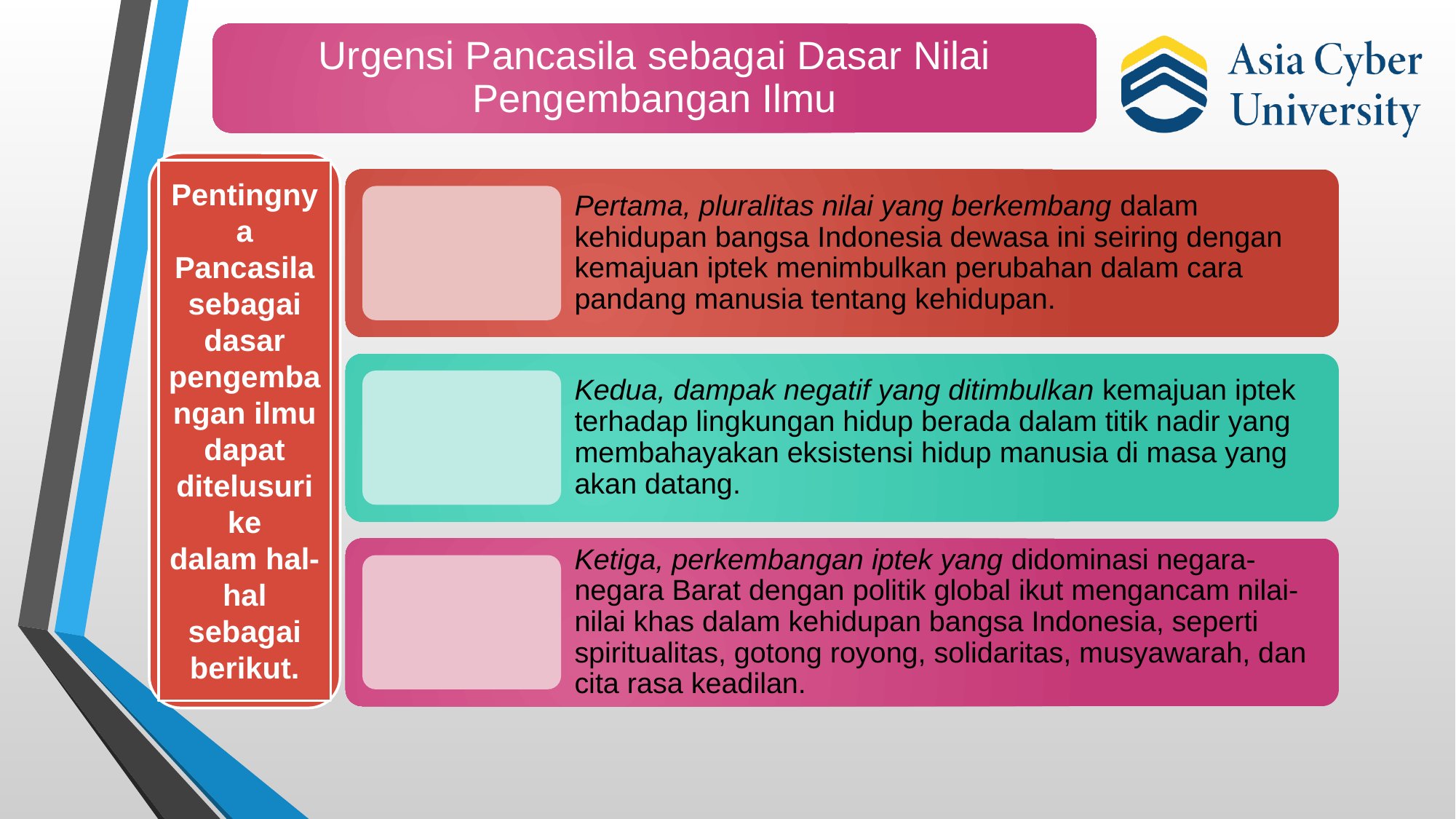

Urgensi Pancasila sebagai Dasar Nilai Pengembangan Ilmu

Pentingnya Pancasila sebagai dasar pengembangan ilmu dapat ditelusuri ke
dalam hal-hal sebagai berikut.
Pertama, pluralitas nilai yang berkembang dalam kehidupan bangsa Indonesia dewasa ini seiring dengan kemajuan iptek menimbulkan perubahan dalam cara pandang manusia tentang kehidupan.
Kedua, dampak negatif yang ditimbulkan kemajuan iptek terhadap lingkungan hidup berada dalam titik nadir yang membahayakan eksistensi hidup manusia di masa yang akan datang.
Ketiga, perkembangan iptek yang didominasi negara-negara Barat dengan politik global ikut mengancam nilai-nilai khas dalam kehidupan bangsa Indonesia, seperti spiritualitas, gotong royong, solidaritas, musyawarah, dan cita rasa keadilan.